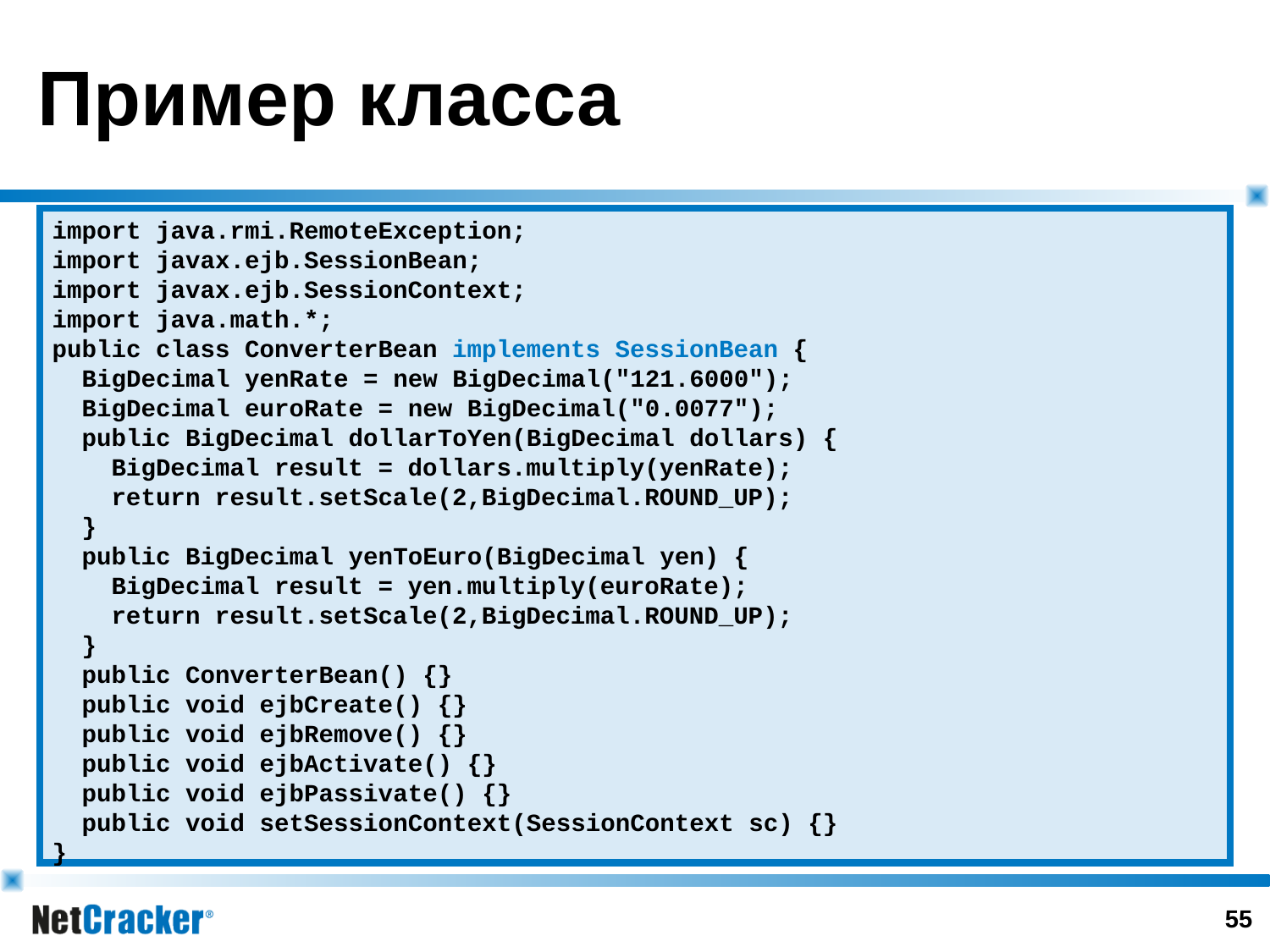

# Пример класса
import java.rmi.RemoteException;
import javax.ejb.SessionBean;
import javax.ejb.SessionContext;
import java.math.*;
public class ConverterBean implements SessionBean {
  BigDecimal yenRate = new BigDecimal("121.6000");
  BigDecimal euroRate = new BigDecimal("0.0077");
  public BigDecimal dollarToYen(BigDecimal dollars) {
    BigDecimal result = dollars.multiply(yenRate);
    return result.setScale(2,BigDecimal.ROUND_UP);
  }
  public BigDecimal yenToEuro(BigDecimal yen) {
    BigDecimal result = yen.multiply(euroRate);
    return result.setScale(2,BigDecimal.ROUND_UP);
  }
  public ConverterBean() {}
  public void ejbCreate() {}
  public void ejbRemove() {}
  public void ejbActivate() {}
  public void ejbPassivate() {}
  public void setSessionContext(SessionContext sc) {}
}
55